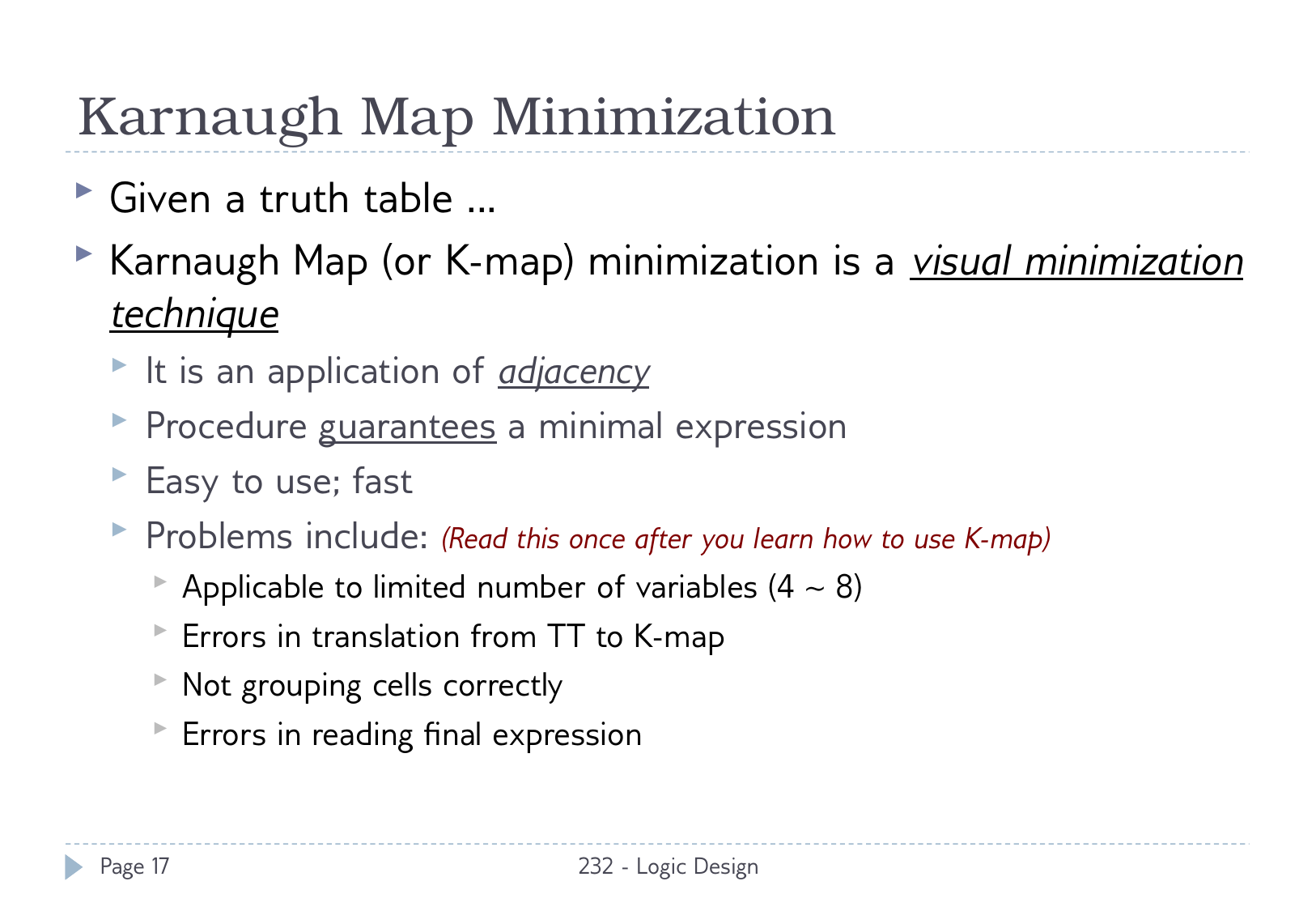

Karnaugh Map Minimization
Given a truth table ...
Karnaugh Map (or K-map) minimization is a visual minimization technique
It is an application of adjacency
Procedure guarantees a minimal expression
Easy to use; fast
Problems include: (Read this once after you learn how to use K-map)
Applicable to limited number of variables (4 ~ 8)
Errors in translation from TT to K-map
Not grouping cells correctly
Errors in reading final expression
Page 17
232 - Logic Design